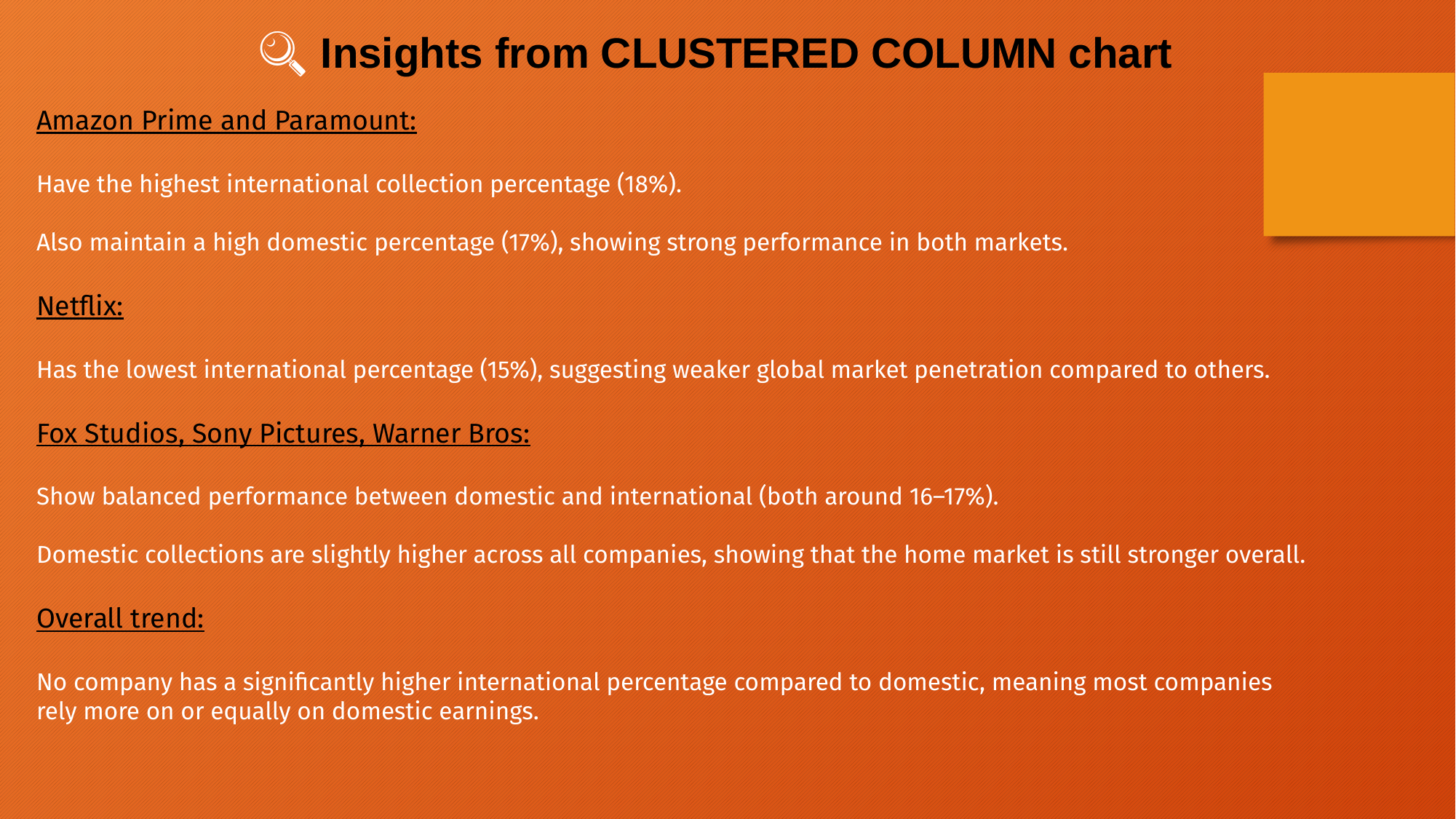

🔍 Insights from CLUSTERED COLUMN chart

Amazon Prime and Paramount:

Have the highest international collection percentage (18%).

Also maintain a high domestic percentage (17%), showing strong performance in both markets.

Netflix:

Has the lowest international percentage (15%), suggesting weaker global market penetration compared to others.

Fox Studios, Sony Pictures, Warner Bros:

Show balanced performance between domestic and international (both around 16–17%).

Domestic collections are slightly higher across all companies, showing that the home market is still stronger overall.

Overall trend:

No company has a significantly higher international percentage compared to domestic, meaning most companies rely more on or equally on domestic earnings.